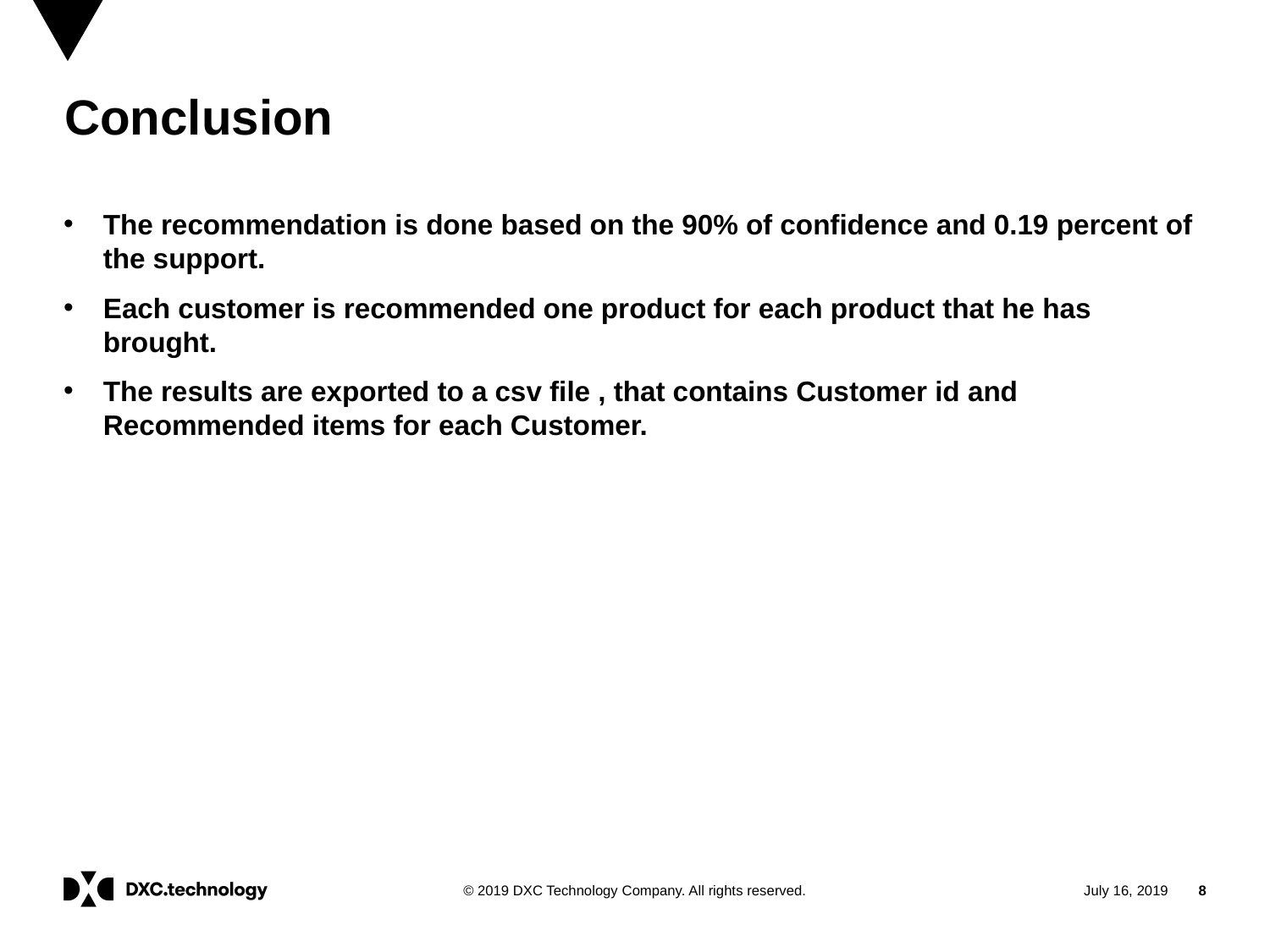

# Conclusion

The recommendation is done based on the 90% of confidence and 0.19 percent of the support.
Each customer is recommended one product for each product that he has brought.
The results are exported to a csv file , that contains Customer id and Recommended items for each Customer.